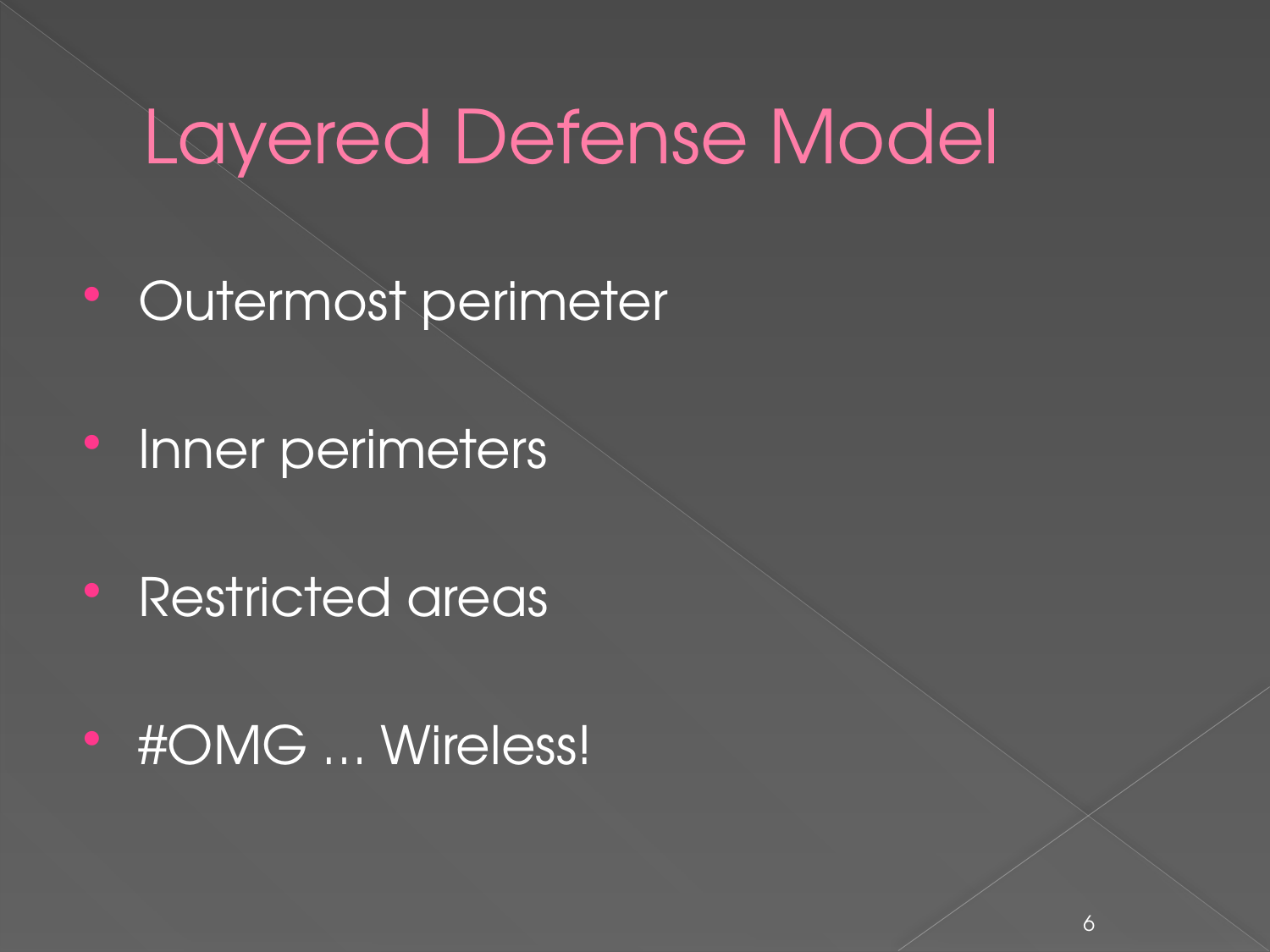

# Layered Defense Model
Outermost perimeter

Inner perimeters

Restricted areas

#OMG … Wireless!
6